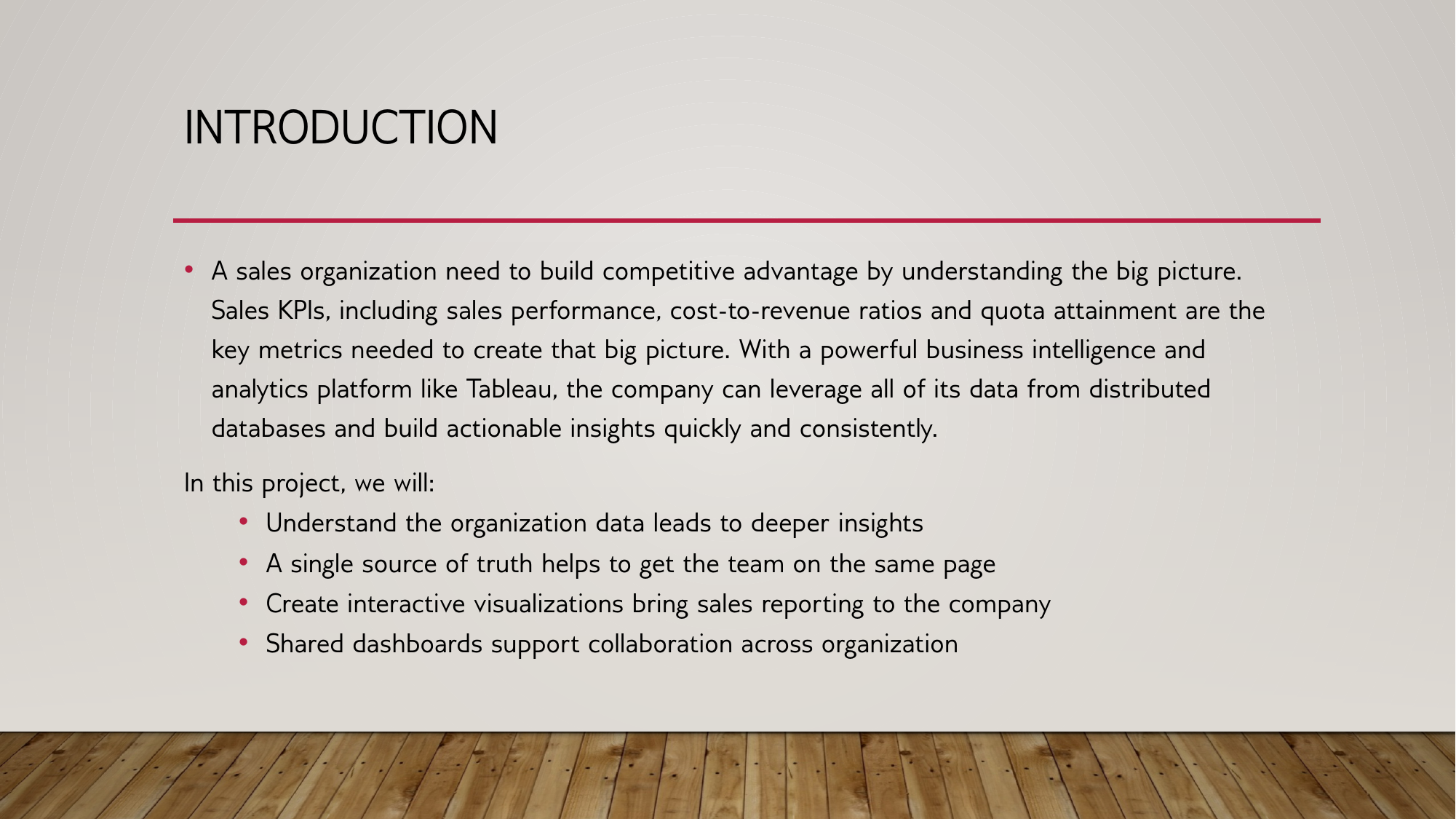

# Introduction
A sales organization need to build competitive advantage by understanding the big picture. Sales KPIs, including sales performance, cost-to-revenue ratios and quota attainment are the key metrics needed to create that big picture. With a powerful business intelligence and analytics platform like Tableau, the company can leverage all of its data from distributed databases and build actionable insights quickly and consistently.
In this project, we will:
Understand the organization data leads to deeper insights
A single source of truth helps to get the team on the same page
Create interactive visualizations bring sales reporting to the company
Shared dashboards support collaboration across organization